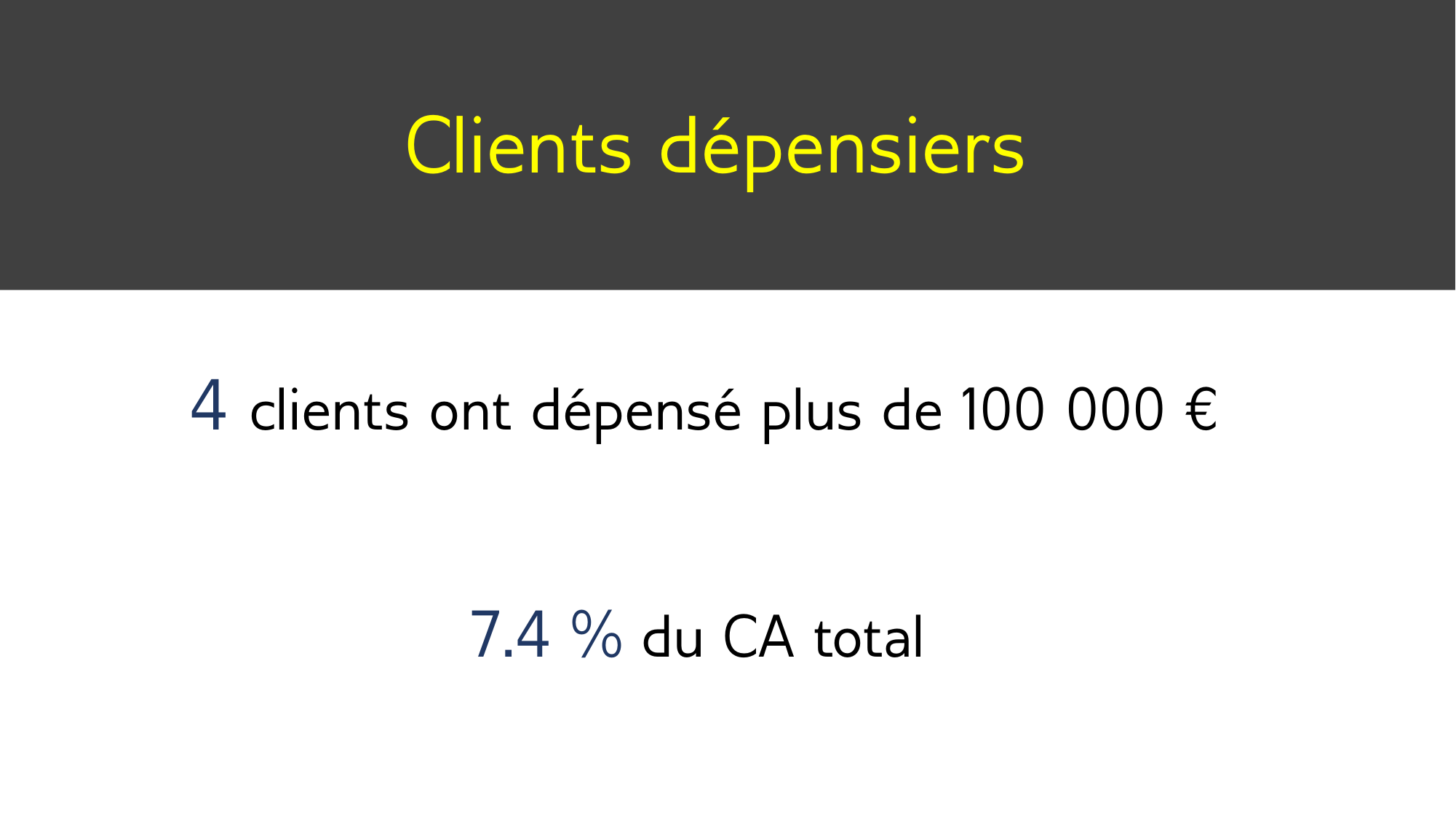

# Clients dépensiers
 4 clients ont dépensé plus de 100 000 €

7.4 % du CA total